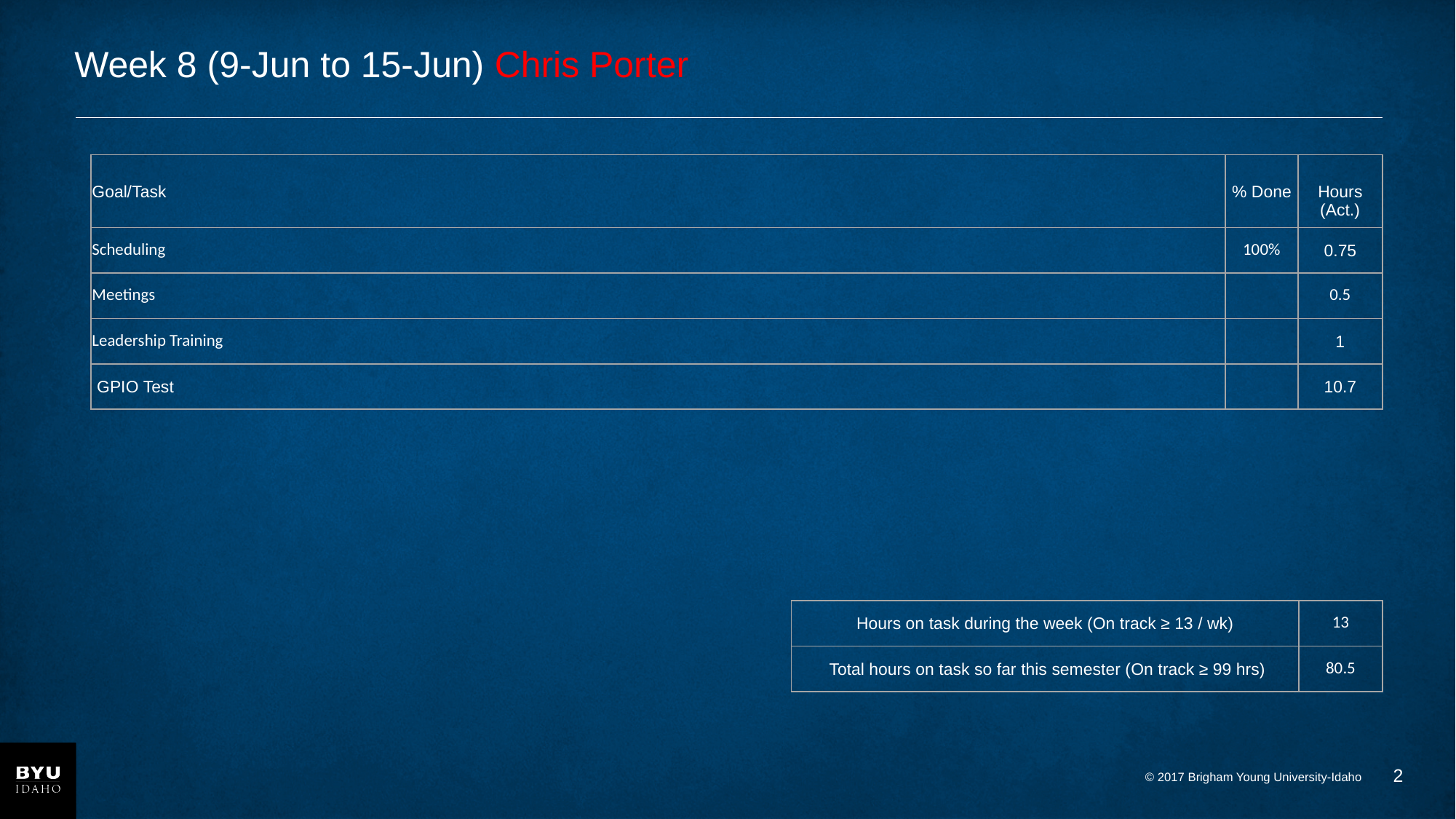

# Week 8 (9-Jun to 15-Jun) Chris Porter
| Goal/Task | % Done | Hours (Act.) |
| --- | --- | --- |
| Scheduling | 100% | 0.75 |
| Meetings |  | 0.5 |
| Leadership Training |  | 1 |
| GPIO Test |  | 10.7 |
| Hours on task during the week (On track ≥ 13 / wk) | 13 |
| --- | --- |
| Total hours on task so far this semester (On track ≥ 99 hrs) | 80.5 |